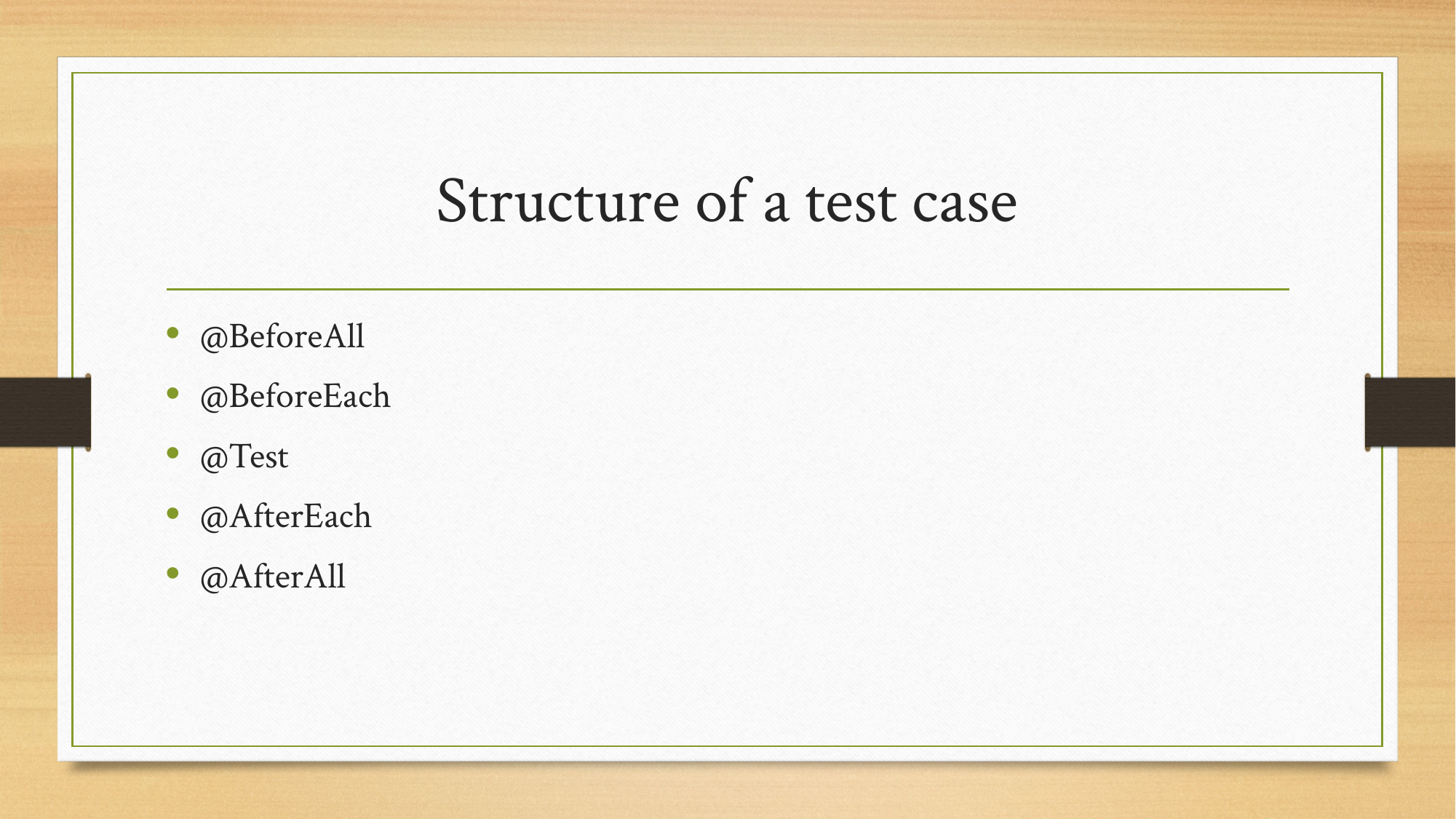

# Structure of a test case
@BeforeAll
@BeforeEach
@Test
@AfterEach
@AfterAll